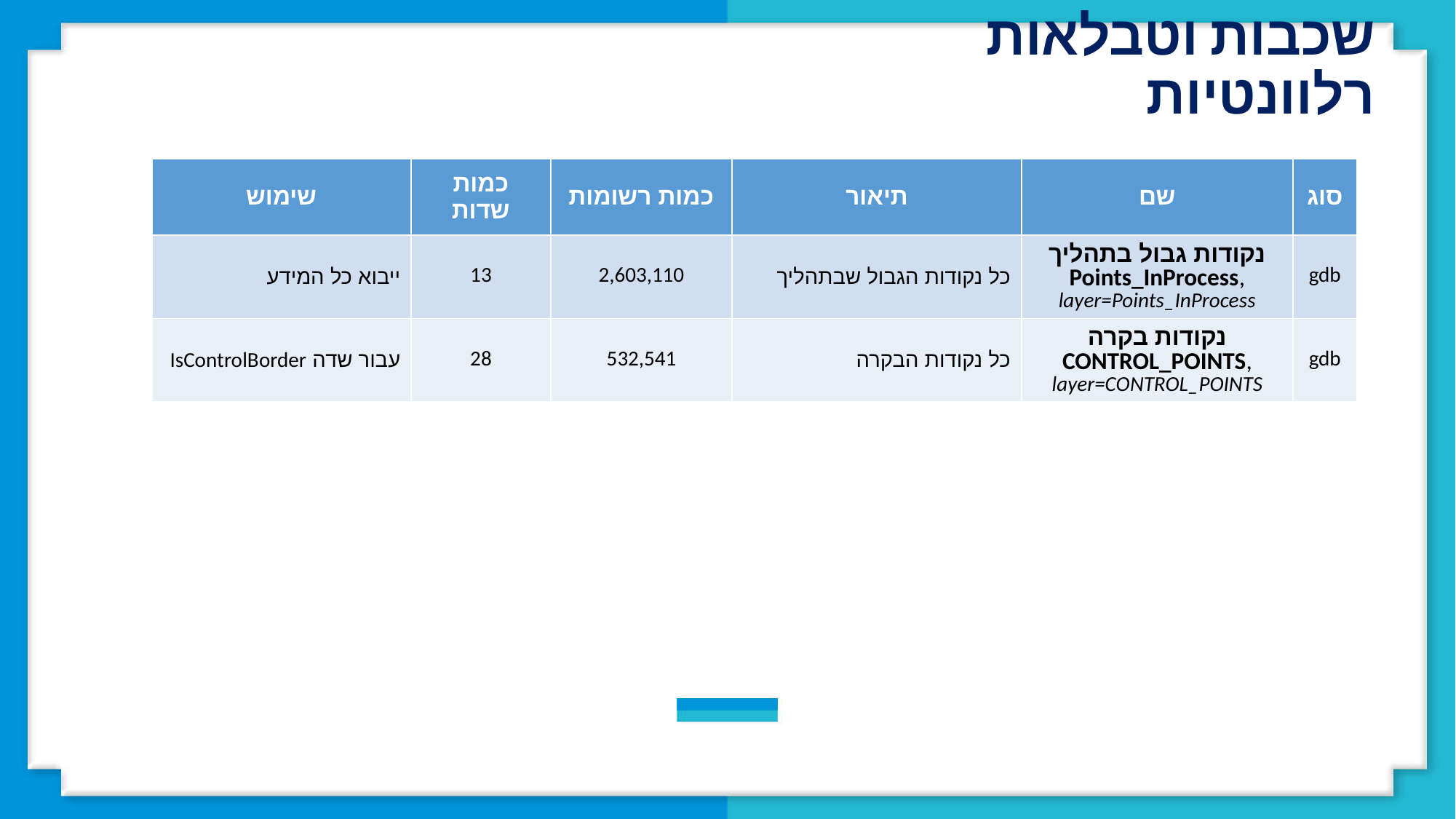

שכבות וטבלאות רלוונטיות
| שימוש | כמות שדות | כמות רשומות | תיאור | שם | סוג |
| --- | --- | --- | --- | --- | --- |
| ייבוא כל המידע | 13 | 2,603,110 | כל נקודות הגבול שבתהליך | נקודות גבול בתהליך Points\_InProcess, layer=Points\_InProcess | gdb |
| עבור שדה IsControlBorder | 28 | 532,541 | כל נקודות הבקרה | נקודות בקרה CONTROL\_POINTS, layer=CONTROL\_POINTS | gdb |